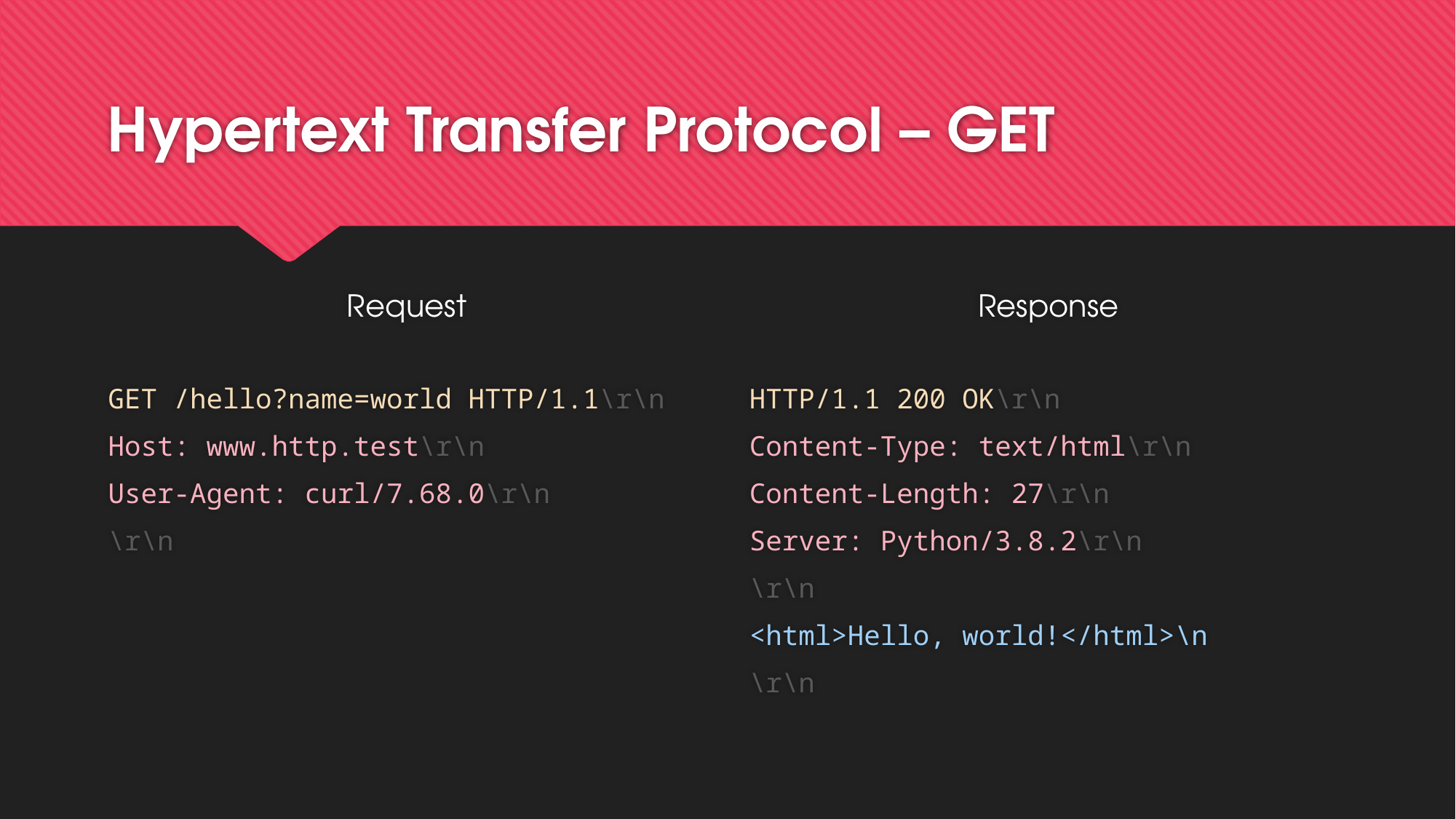

# Hypertext Transfer Protocol – GET
Request
Response

GET /hello?name=world HTTP/1.1\r\n
Host: www.http.test\r\n
User-Agent: curl/7.68.0\r\n
\r\n

HTTP/1.1 200 OK\r\n
Content-Type: text/html\r\n
Content-Length: 27\r\n
Server: Python/3.8.2\r\n
\r\n
<html>Hello, world!</html>\n
\r\n